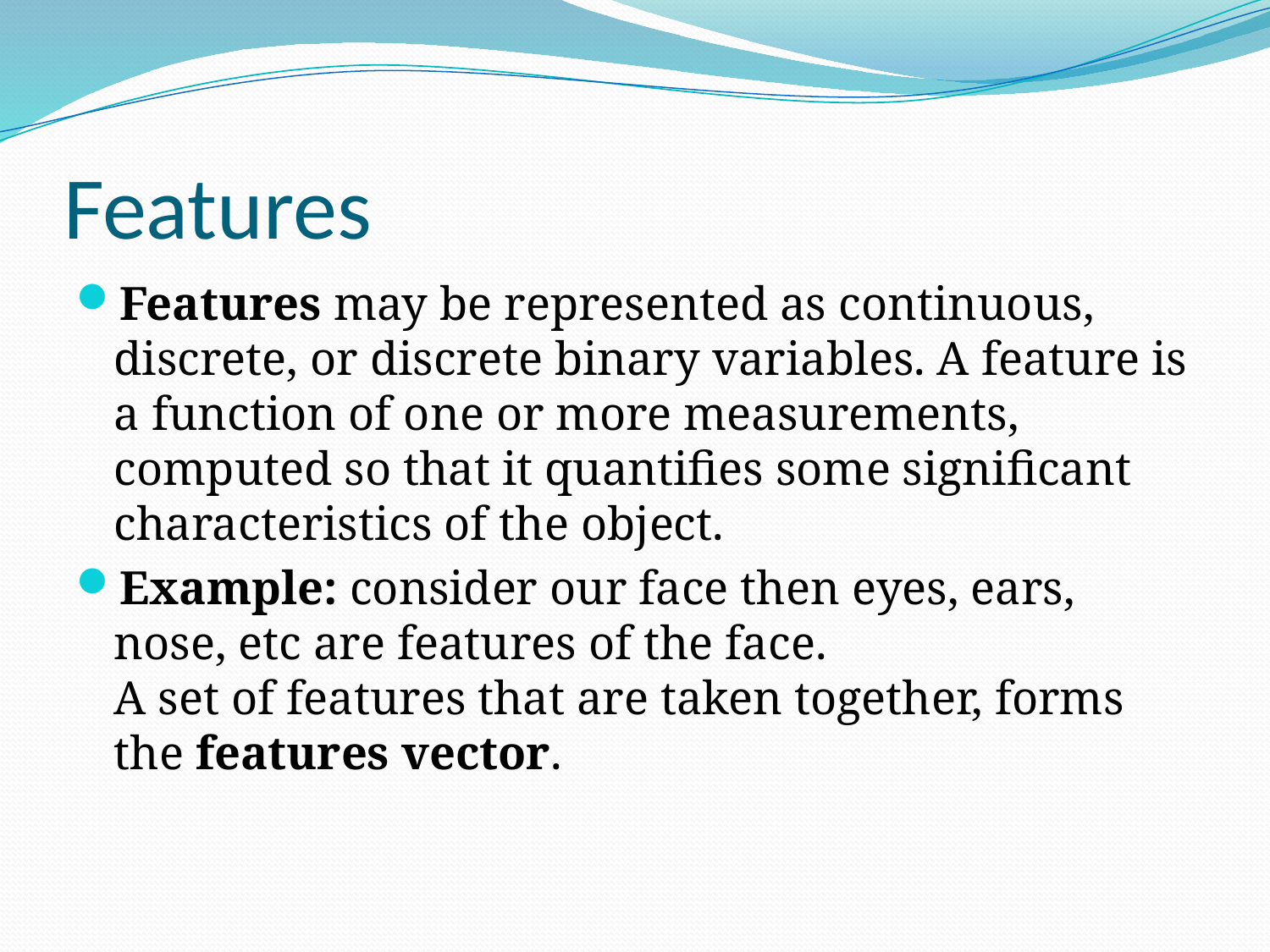

# Features
Features may be represented as continuous, discrete, or discrete binary variables. A feature is a function of one or more measurements, computed so that it quantifies some significant characteristics of the object.
Example: consider our face then eyes, ears, nose, etc are features of the face. 
A set of features that are taken together, forms the features vector.